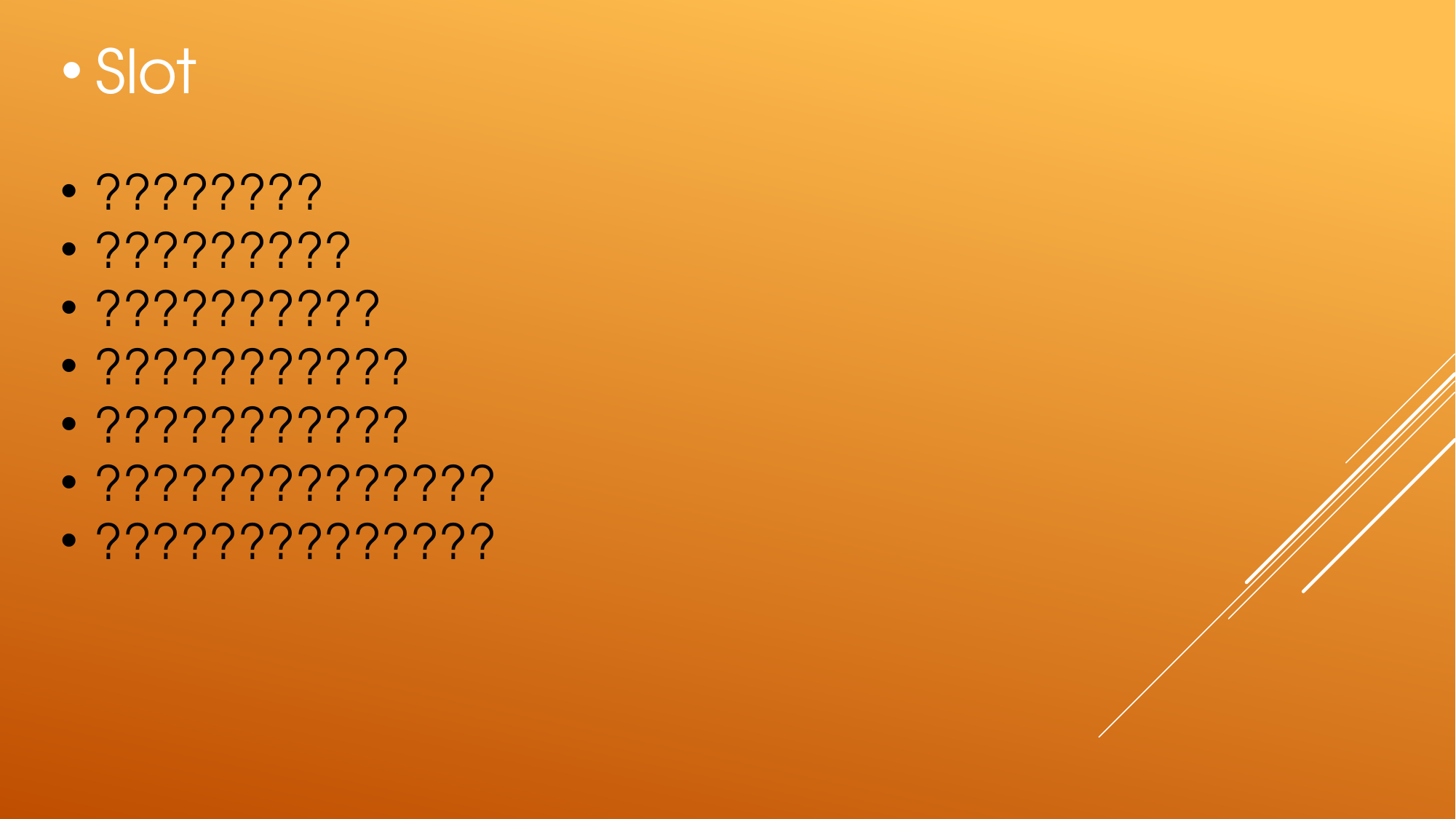

Slot
????????
?????????
??????????
???????????
???????????
??????????????
??????????????